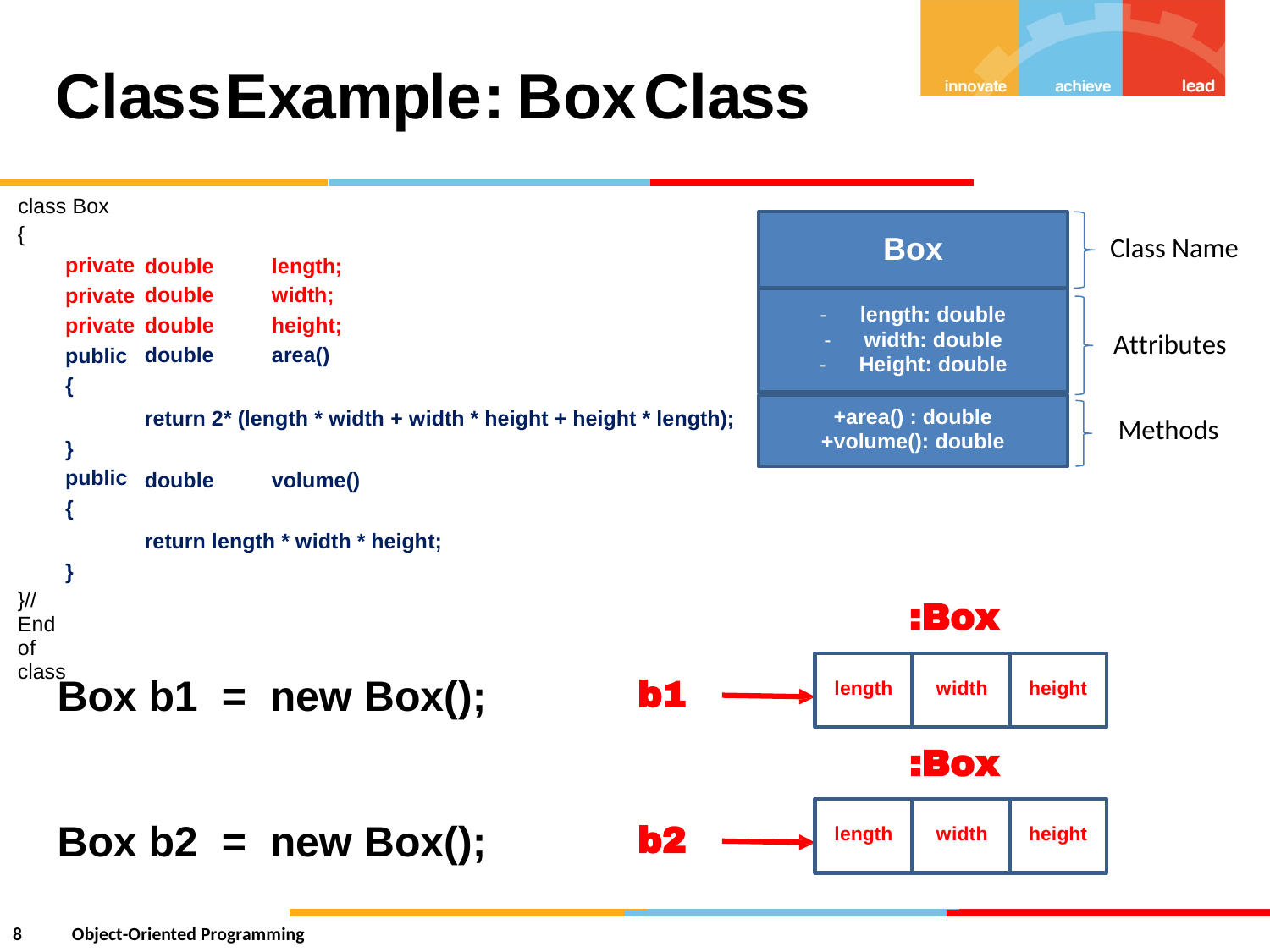

Class
Example
:
Box
Class

class Box
{
private
private
private
public
{

Box
Class Name
double
double
double
double
length;
width;
height;
area()

-     length: double
-     width: double
-     Height: double

Attributes

+area() : double
+volume(): double

return 2* (length * width + width * height + height * length);
Methods
}
public
{
double
volume()
return length * width * height;
}
}// End of class
:Box

length

width

height
b1
Box b1
=
new Box();

:Box

length

width

height
b2
Box b2
=
new Box();

8
Object-Oriented Programming